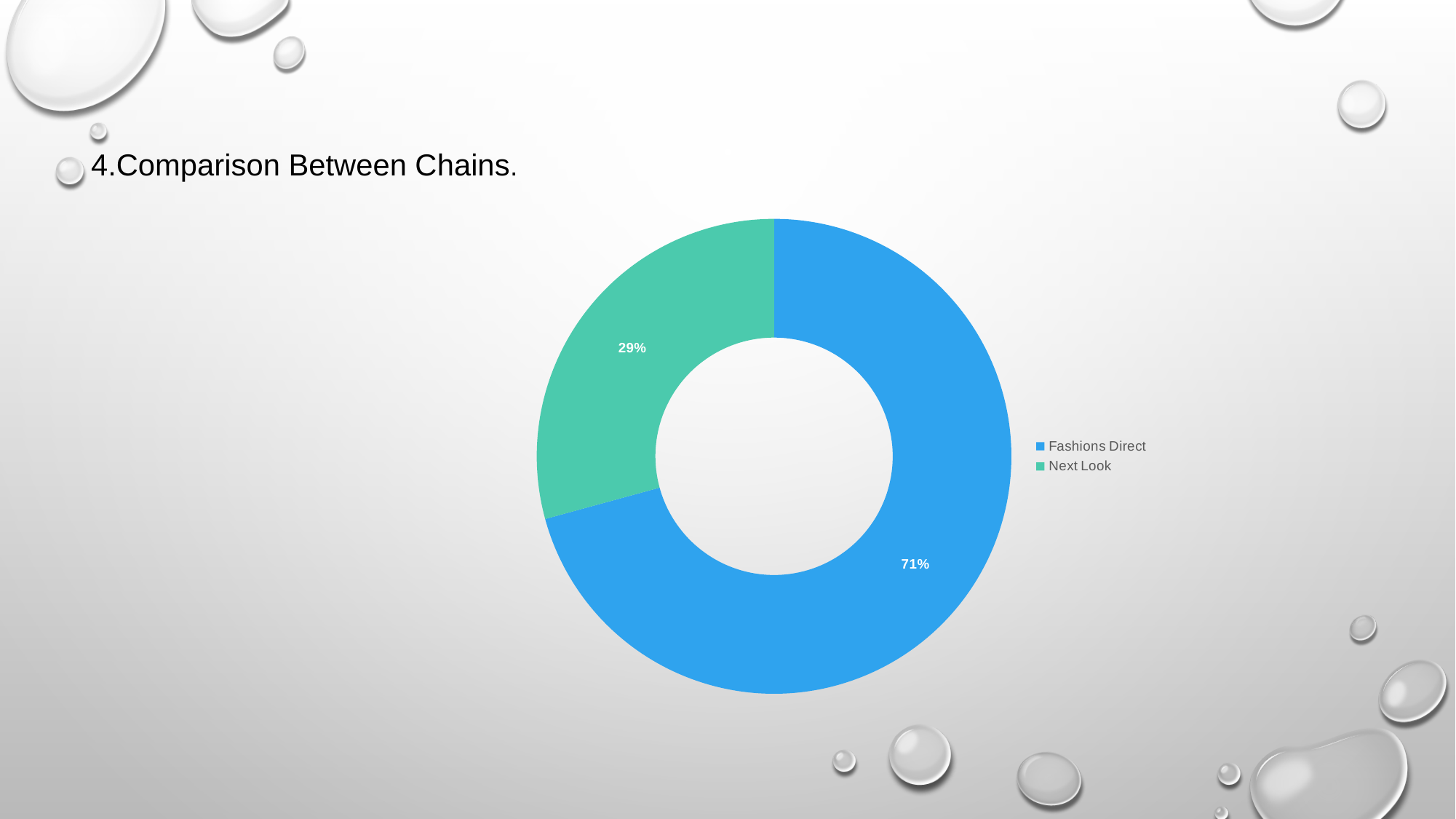

4.Comparison Between Chains.

### Chart

| Category | Total |
|---|---|
| Fashions Direct | 38542689.67999912 |
| Next Look | 15939096.990000768 |